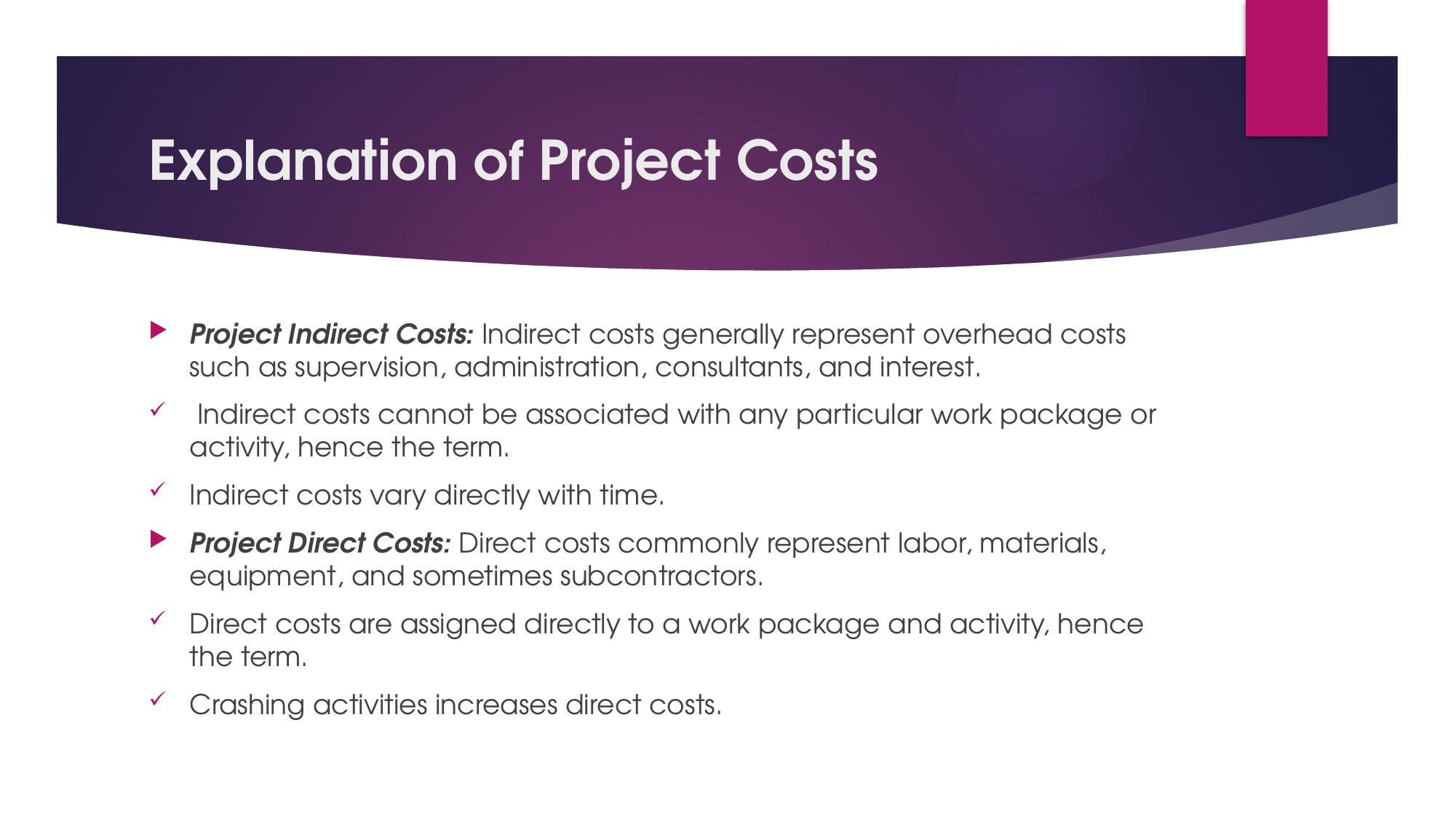

# Explanation of Project Costs
Project Indirect Costs: Indirect costs generally represent overhead costs such as supervision, administration, consultants, and interest.
 Indirect costs cannot be associated with any particular work package or activity, hence the term.
Indirect costs vary directly with time.
Project Direct Costs: Direct costs commonly represent labor, materials, equipment, and sometimes subcontractors.
Direct costs are assigned directly to a work package and activity, hence the term.
Crashing activities increases direct costs.